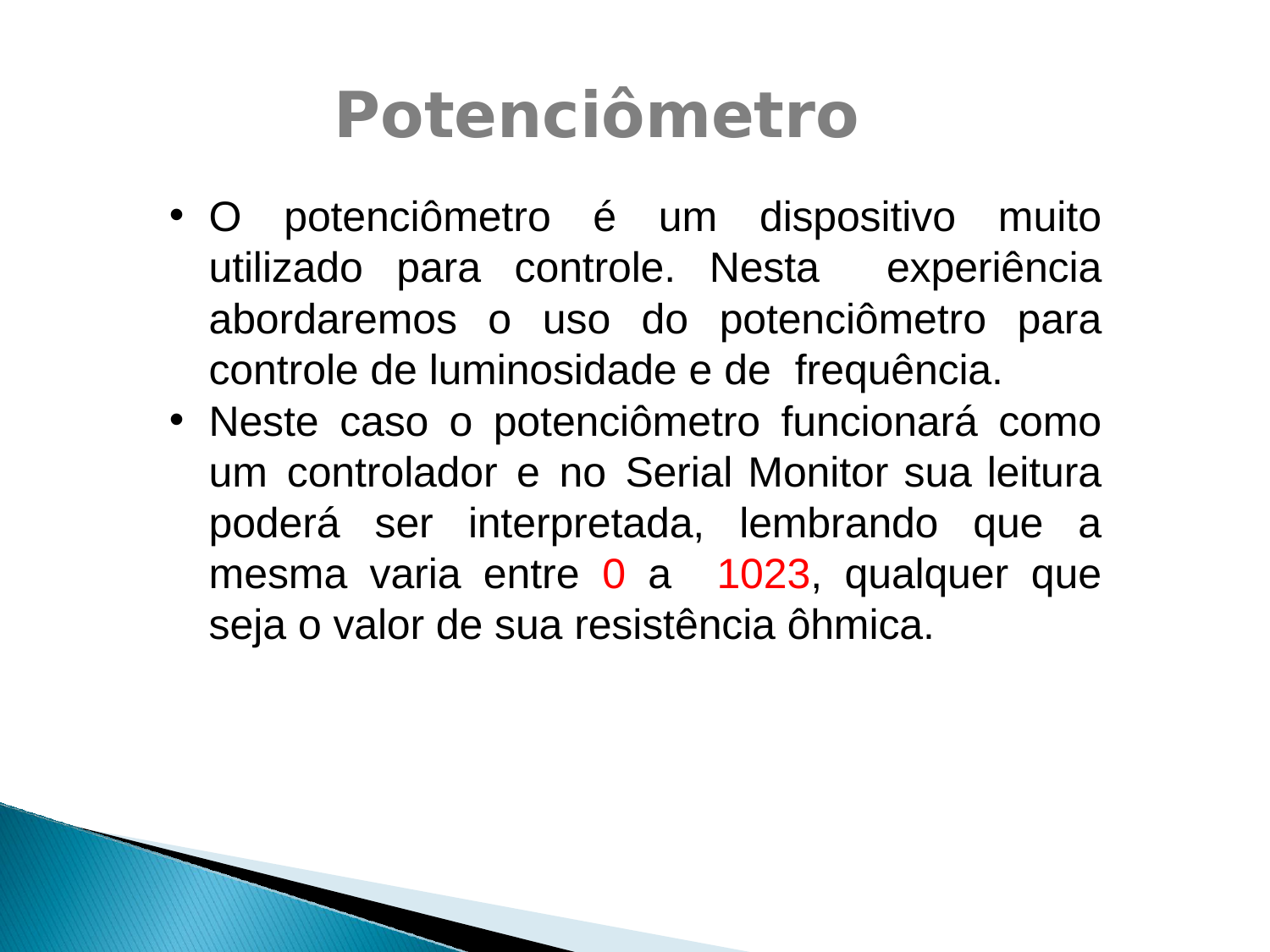

# Potenciômetro

O potenciômetro é um dispositivo muito utilizado para controle. Nesta  experiência abordaremos o uso do potenciômetro para controle de luminosidade e de  frequência.
Neste caso o potenciômetro funcionará como um controlador e no Serial Monitor sua leitura poderá ser interpretada, lembrando que a mesma varia entre 0 a  1023, qualquer que seja o valor de sua resistência ôhmica.